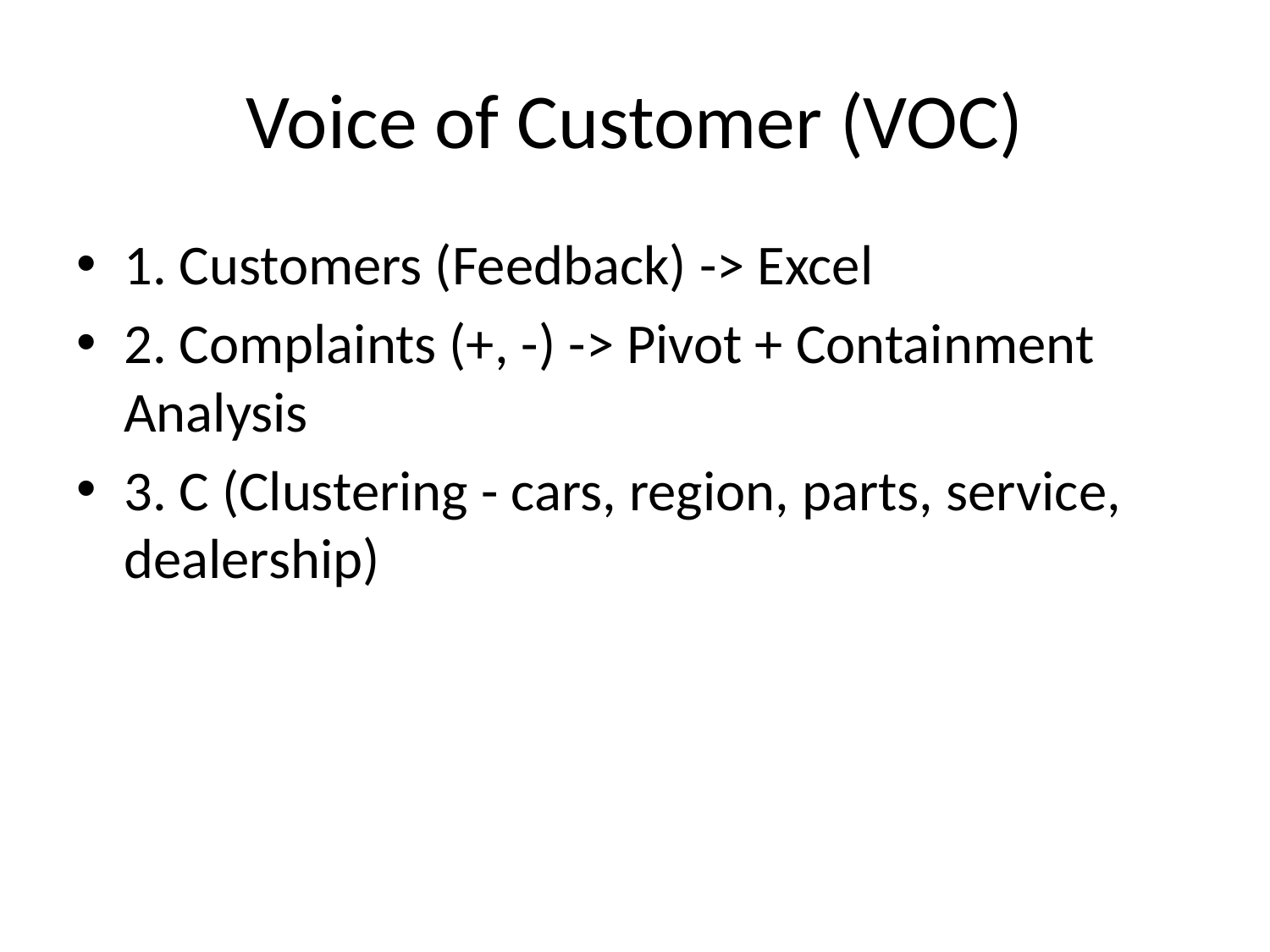

# Voice of Customer (VOC)
1. Customers (Feedback) -> Excel
2. Complaints (+, -) -> Pivot + Containment Analysis
3. C (Clustering - cars, region, parts, service, dealership)